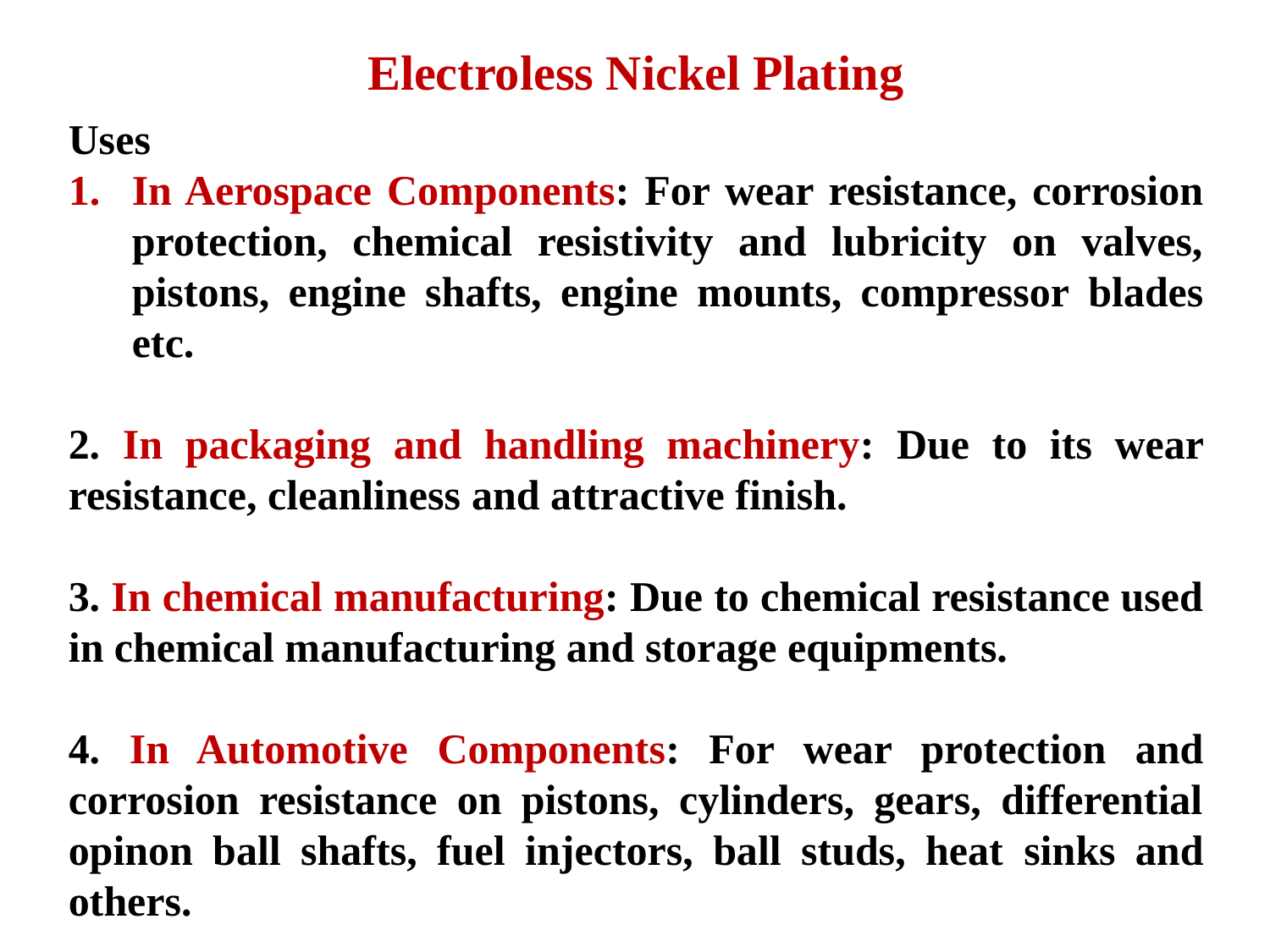

# Electroless Nickel Plating
Uses
In Aerospace Components: For wear resistance, corrosion protection, chemical resistivity and lubricity on valves, pistons, engine shafts, engine mounts, compressor blades etc.

2. In packaging and handling machinery: Due to its wear resistance, cleanliness and attractive finish.

3. In chemical manufacturing: Due to chemical resistance used in chemical manufacturing and storage equipments.

4. In Automotive Components: For wear protection and corrosion resistance on pistons, cylinders, gears, differential opinon ball shafts, fuel injectors, ball studs, heat sinks and others.